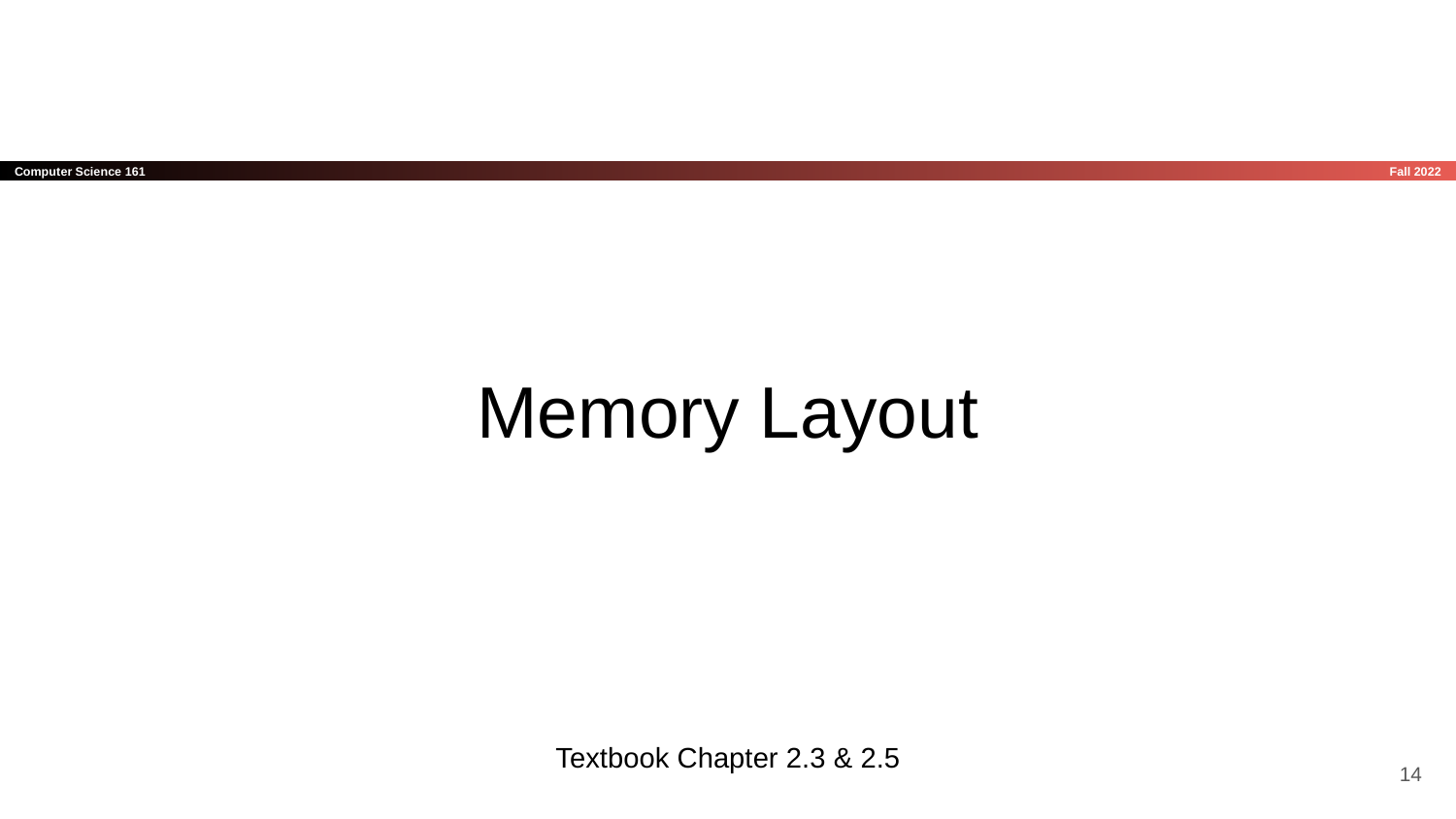

# Memory Layout
Textbook Chapter 2.3 & 2.5
14